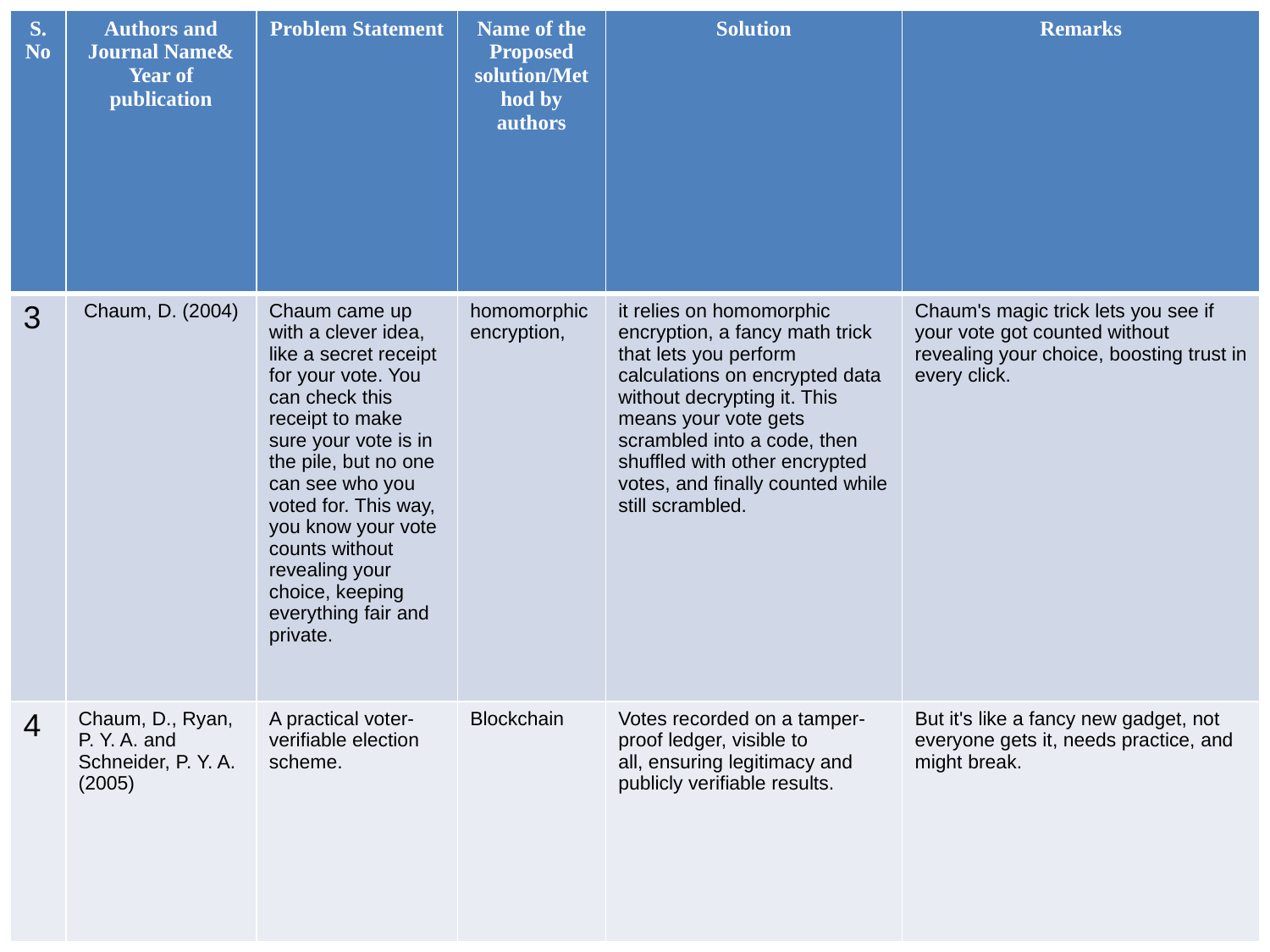

| S.No | Authors and Journal Name& Year of publication | Problem Statement | Name of the Proposed solution/Method by authors | Solution | Remarks |
| --- | --- | --- | --- | --- | --- |
| 3 | Chaum, D. (2004) | Chaum came up with a clever idea, like a secret receipt for your vote. You can check this receipt to make sure your vote is in the pile, but no one can see who you voted for. This way, you know your vote counts without revealing your choice, keeping everything fair and private. | homomorphic encryption, | it relies on homomorphic encryption, a fancy math trick that lets you perform calculations on encrypted data without decrypting it. This means your vote gets scrambled into a code, then shuffled with other encrypted votes, and finally counted while still scrambled. | Chaum's magic trick lets you see if your vote got counted without revealing your choice, boosting trust in every click. |
| 4 | Chaum, D., Ryan, P. Y. A. and Schneider, P. Y. A. (2005) | A practical voter-verifiable election scheme. | Blockchain | Votes recorded on a tamper-proof ledger, visible to all, ensuring legitimacy and publicly verifiable results. | But it's like a fancy new gadget, not everyone gets it, needs practice, and might break. |